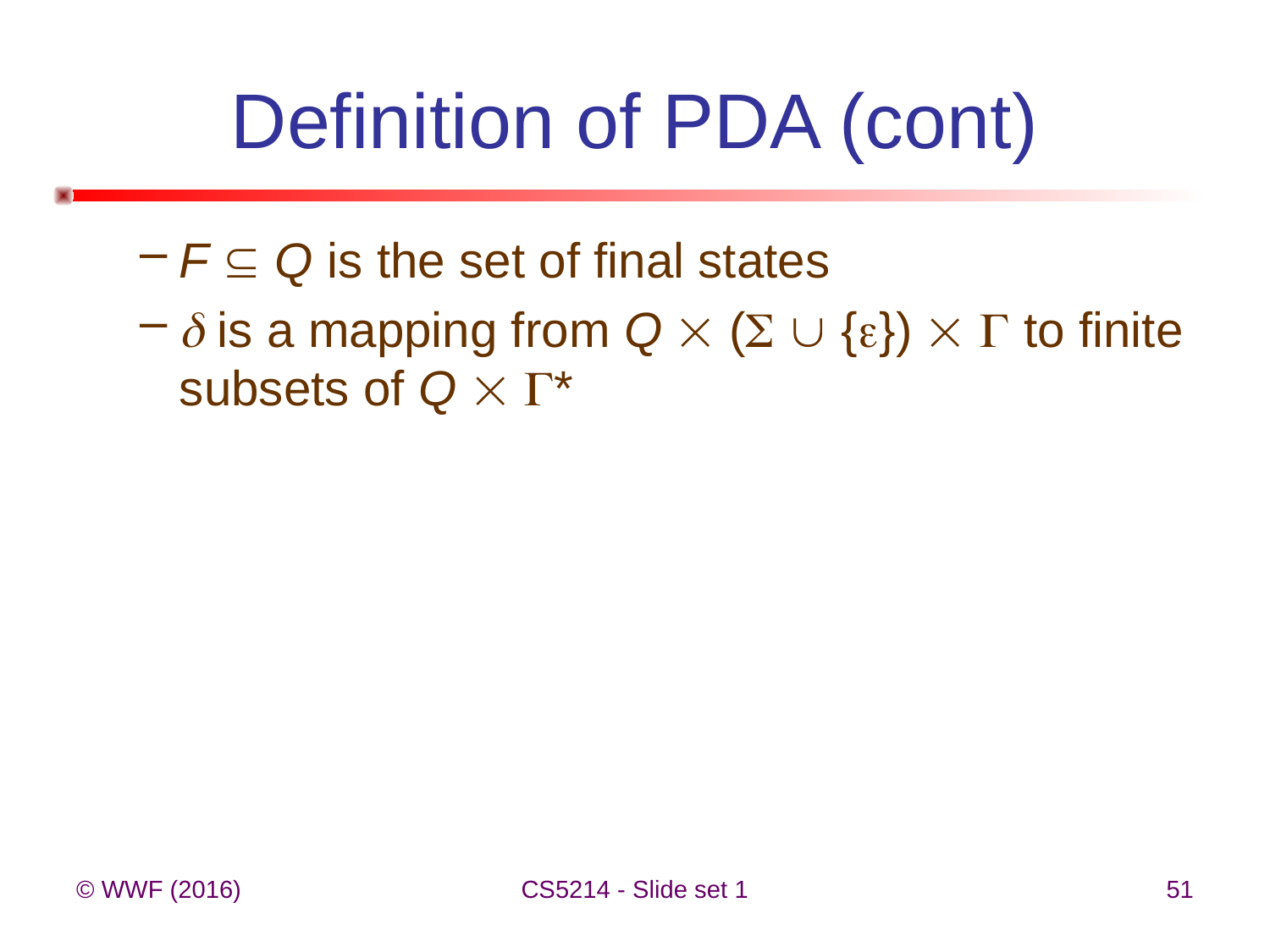

# Definition of PDA (cont)
F ⊆ Q is the set of final states
δ is a mapping from Q × (Σ ∪ {ε}) × Γ to finite subsets of Q × Γ*
© WWF (2016)
CS5214 - Slide set 1
51